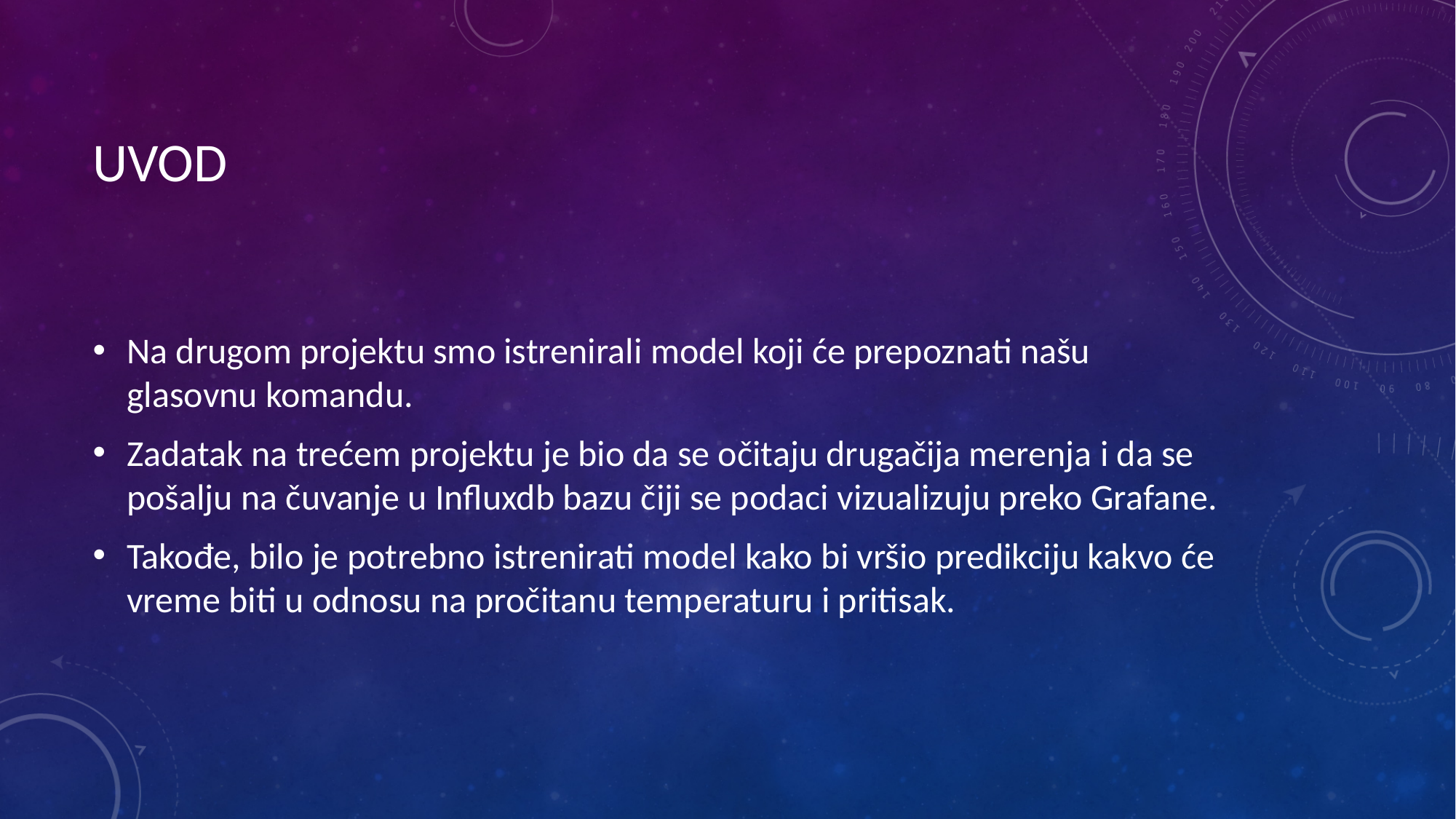

# uvod
Na drugom projektu smo istrenirali model koji će prepoznati našu glasovnu komandu.
Zadatak na trećem projektu je bio da se očitaju drugačija merenja i da se pošalju na čuvanje u Influxdb bazu čiji se podaci vizualizuju preko Grafane.
Takođe, bilo je potrebno istrenirati model kako bi vršio predikciju kakvo će vreme biti u odnosu na pročitanu temperaturu i pritisak.